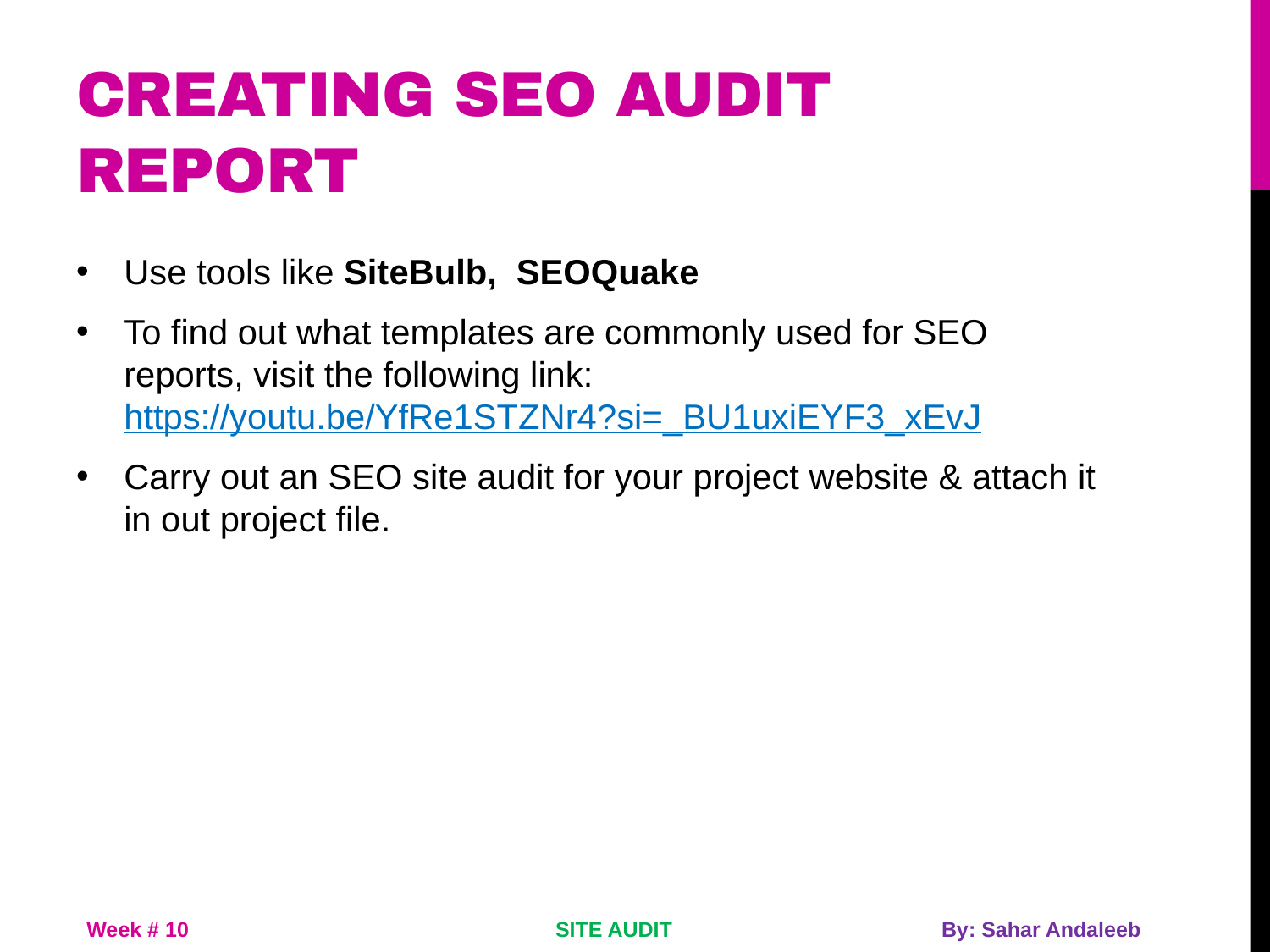

# Creating seo audit report
Use tools like SiteBulb,  SEOQuake
To find out what templates are commonly used for SEO reports, visit the following link:  https://youtu.be/YfRe1STZNr4?si=_BU1uxiEYF3_xEvJ
Carry out an SEO site audit for your project website & attach it in out project file.

Week # 10
SITE AUDIT
By: Sahar Andaleeb